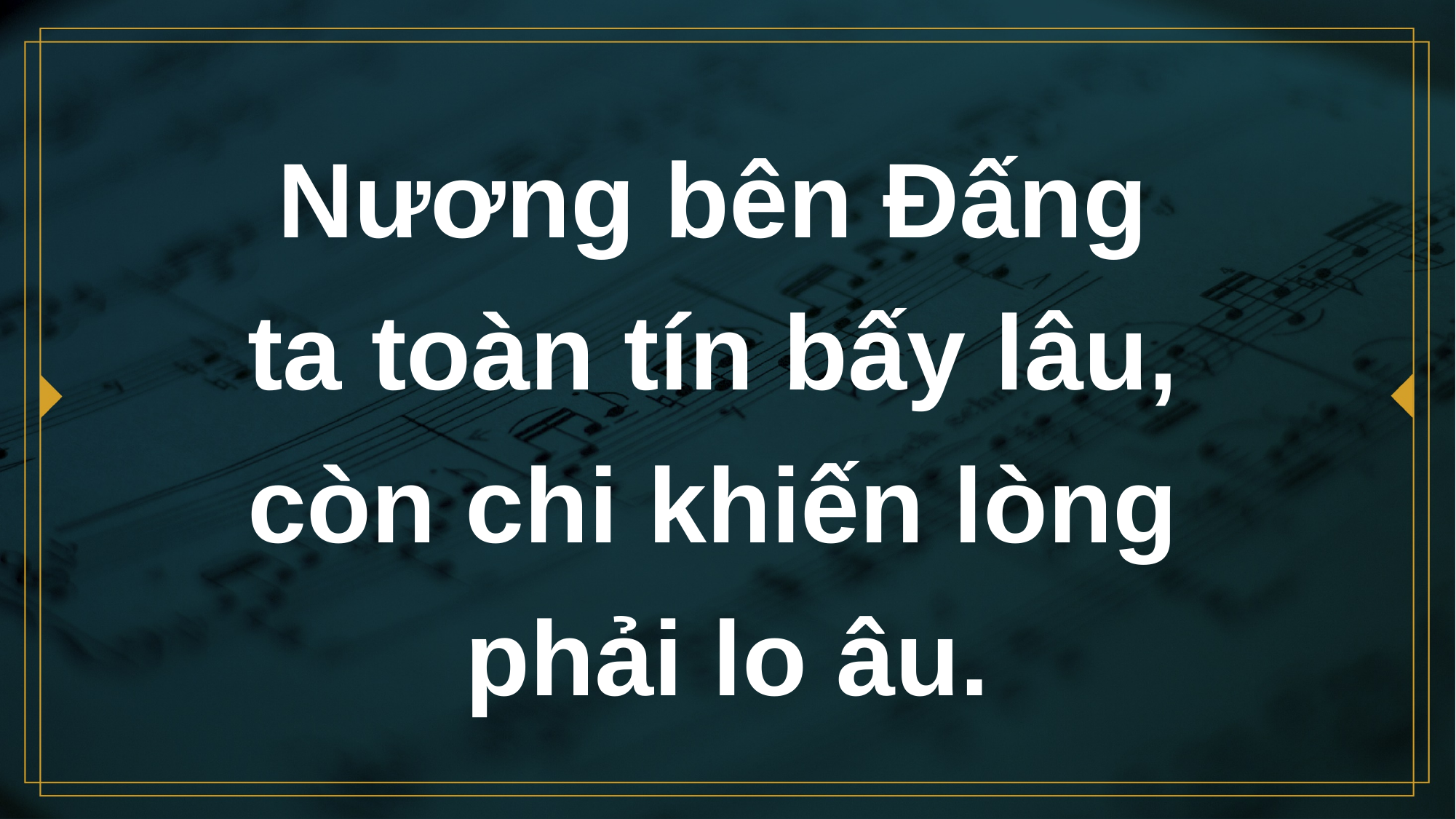

# Nương bên Đấng ta toàn tín bấy lâu, còn chi khiến lòng phải lo âu.